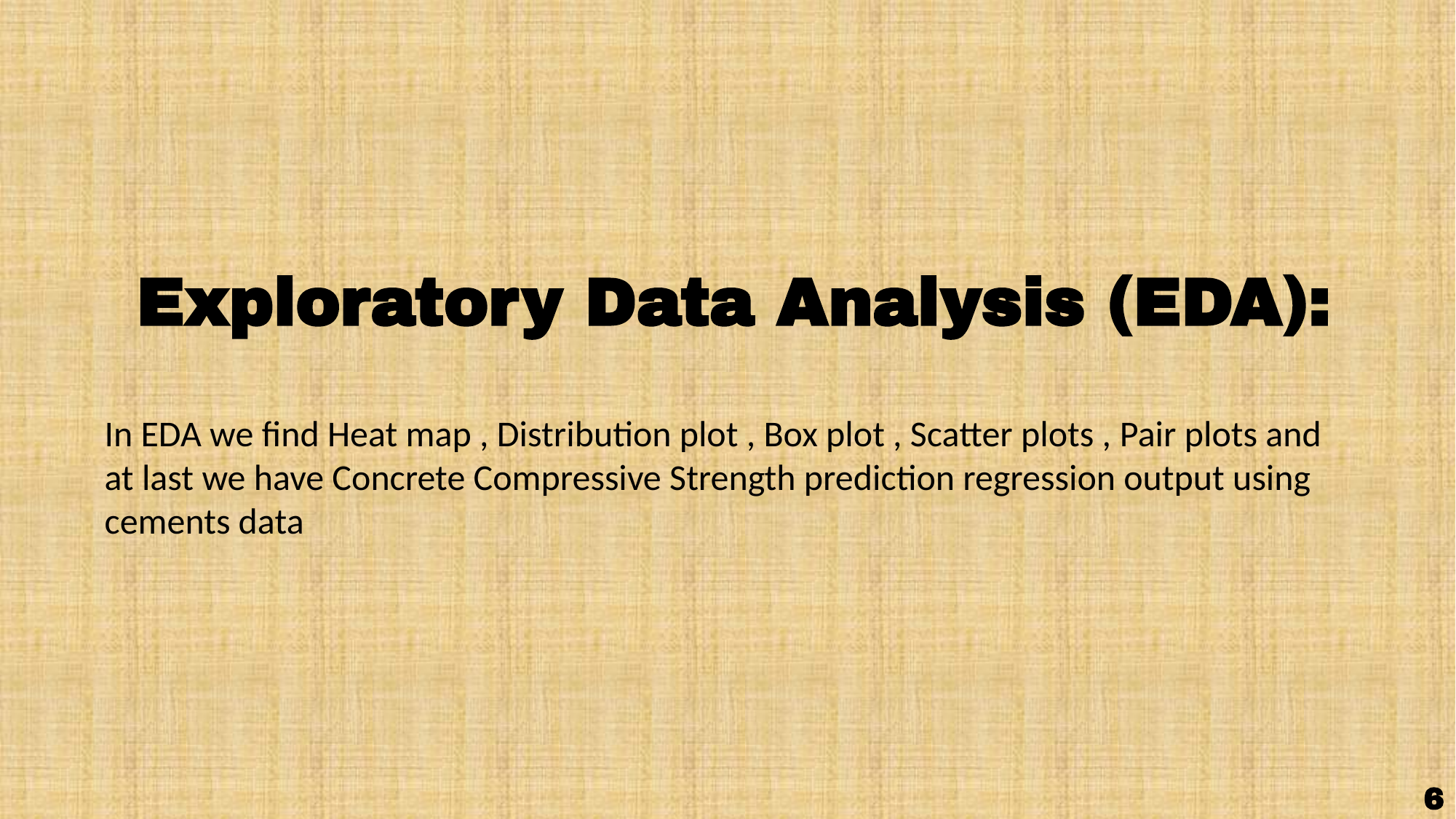

# Exploratory Data Analysis (EDA):
In EDA we find Heat map , Distribution plot , Box plot , Scatter plots , Pair plots and at last we have Concrete Compressive Strength prediction regression output using cements data
6